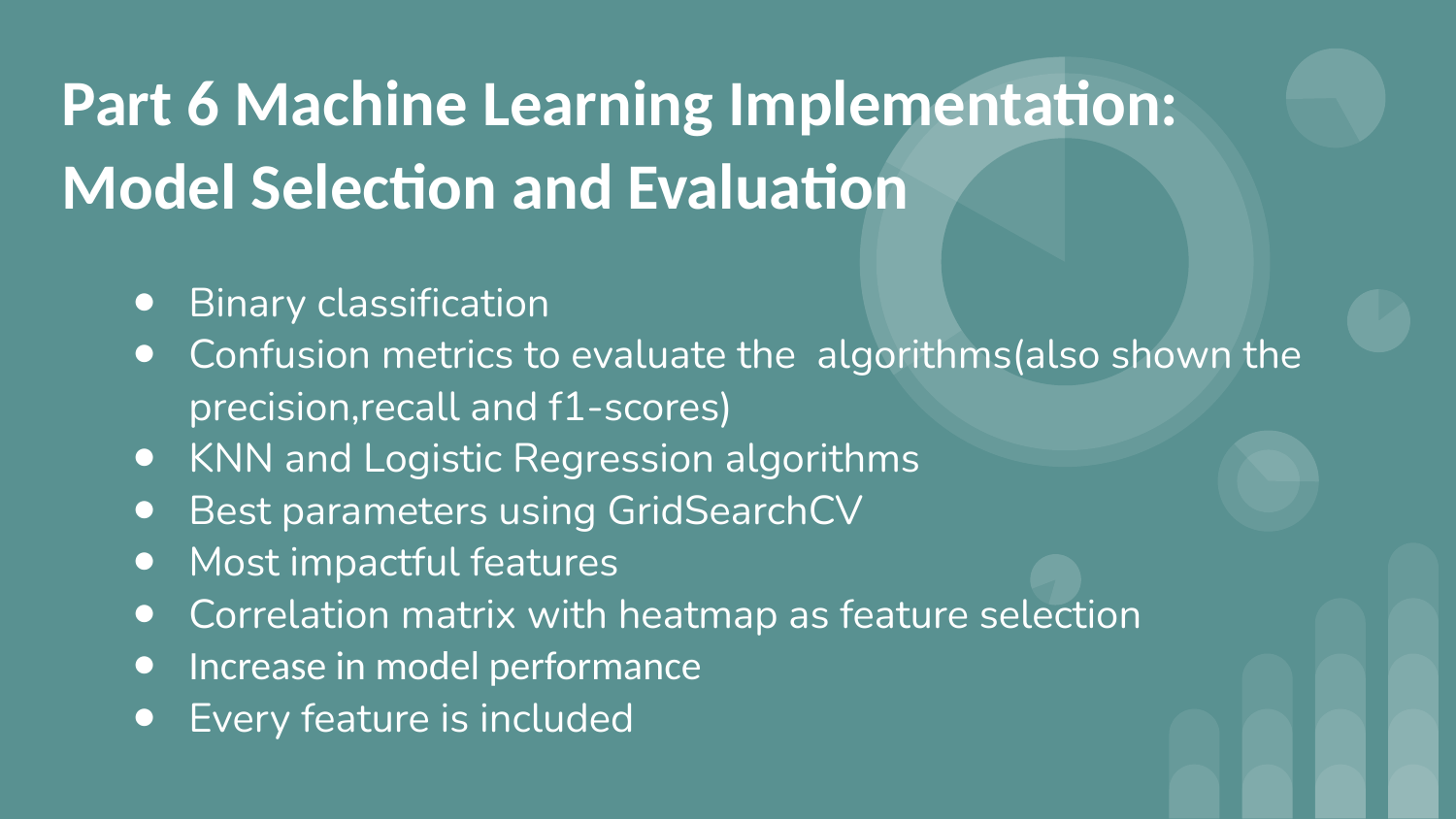

# Part 6 Machine Learning Implementation: Model Selection and Evaluation
Binary classification
Confusion metrics to evaluate the  algorithms(also shown the precision,recall and f1-scores)
KNN and Logistic Regression algorithms
Best parameters using GridSearchCV
Most impactful features
Correlation matrix with heatmap as feature selection
Increase in model performance
Every feature is included